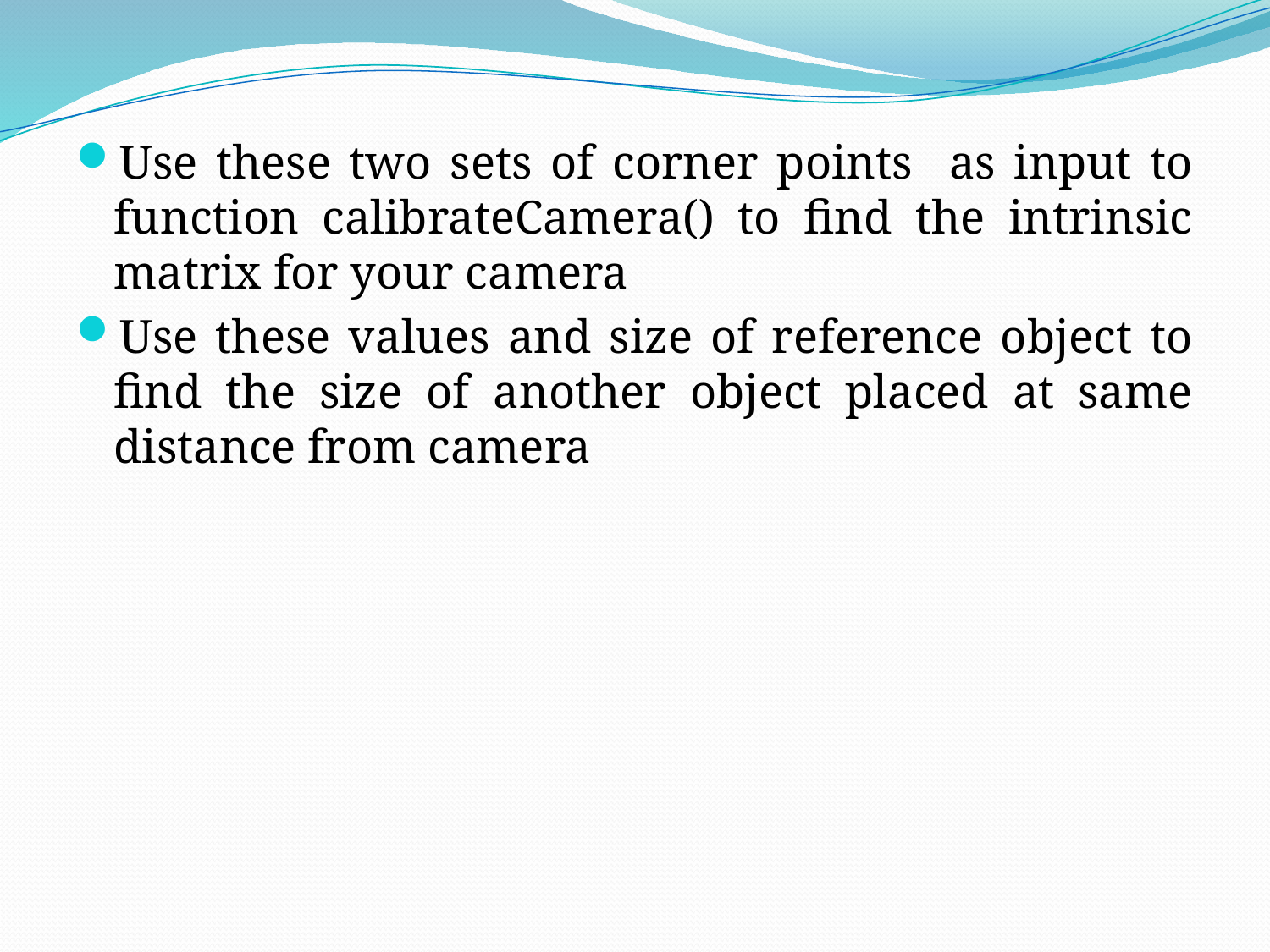

Use these two sets of corner points  as input to function calibrateCamera() to find the intrinsic matrix for your camera
Use these values and size of reference object to find the size of another object placed at same distance from camera